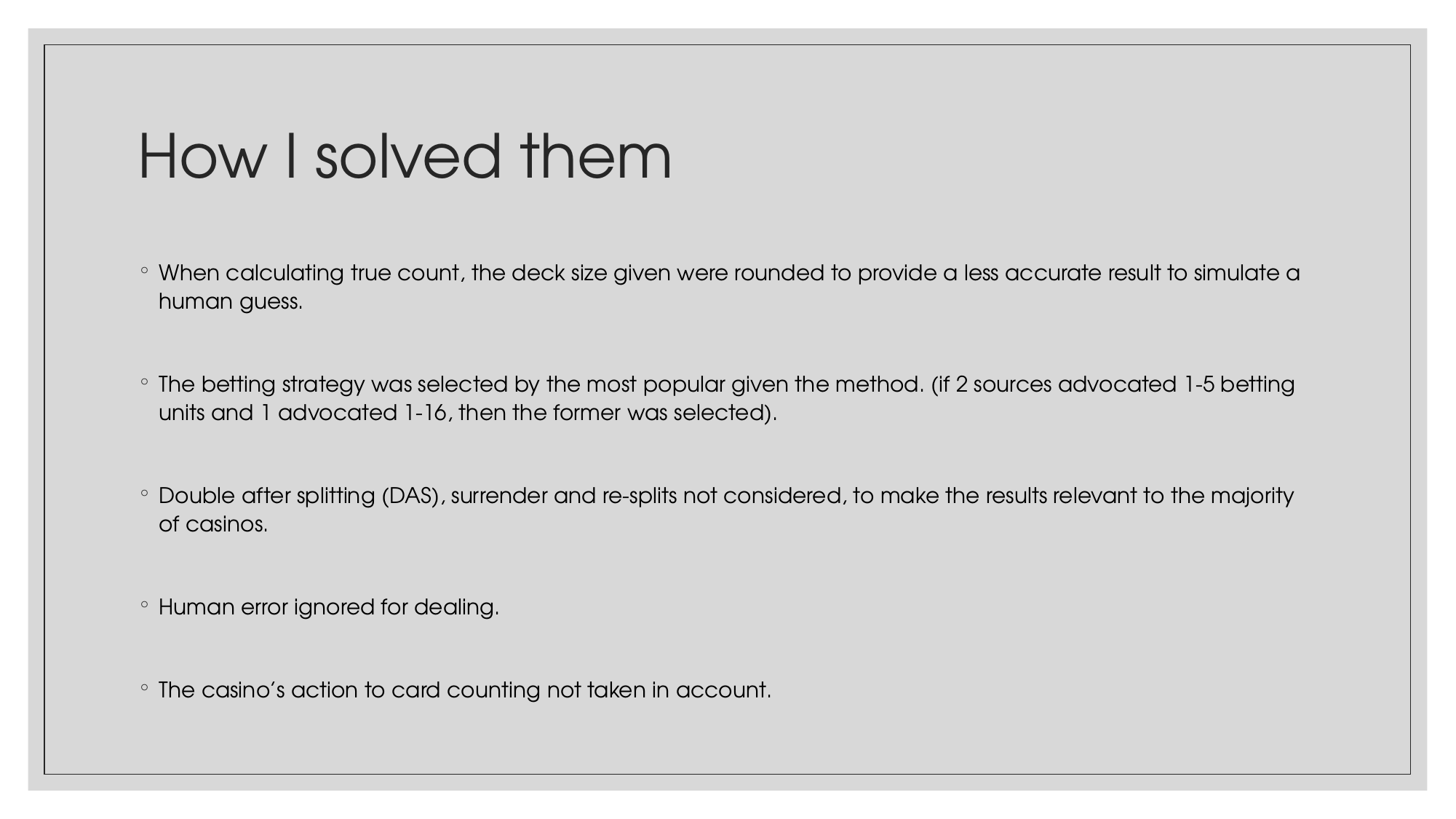

# How I solved them
When calculating true count, the deck size given were rounded to provide a less accurate result to simulate a human guess.

The betting strategy was selected by the most popular given the method. (if 2 sources advocated 1-5 betting units and 1 advocated 1-16, then the former was selected).

Double after splitting (DAS), surrender and re-splits not considered, to make the results relevant to the majority of casinos.

Human error ignored for dealing.

The casino’s action to card counting not taken in account.